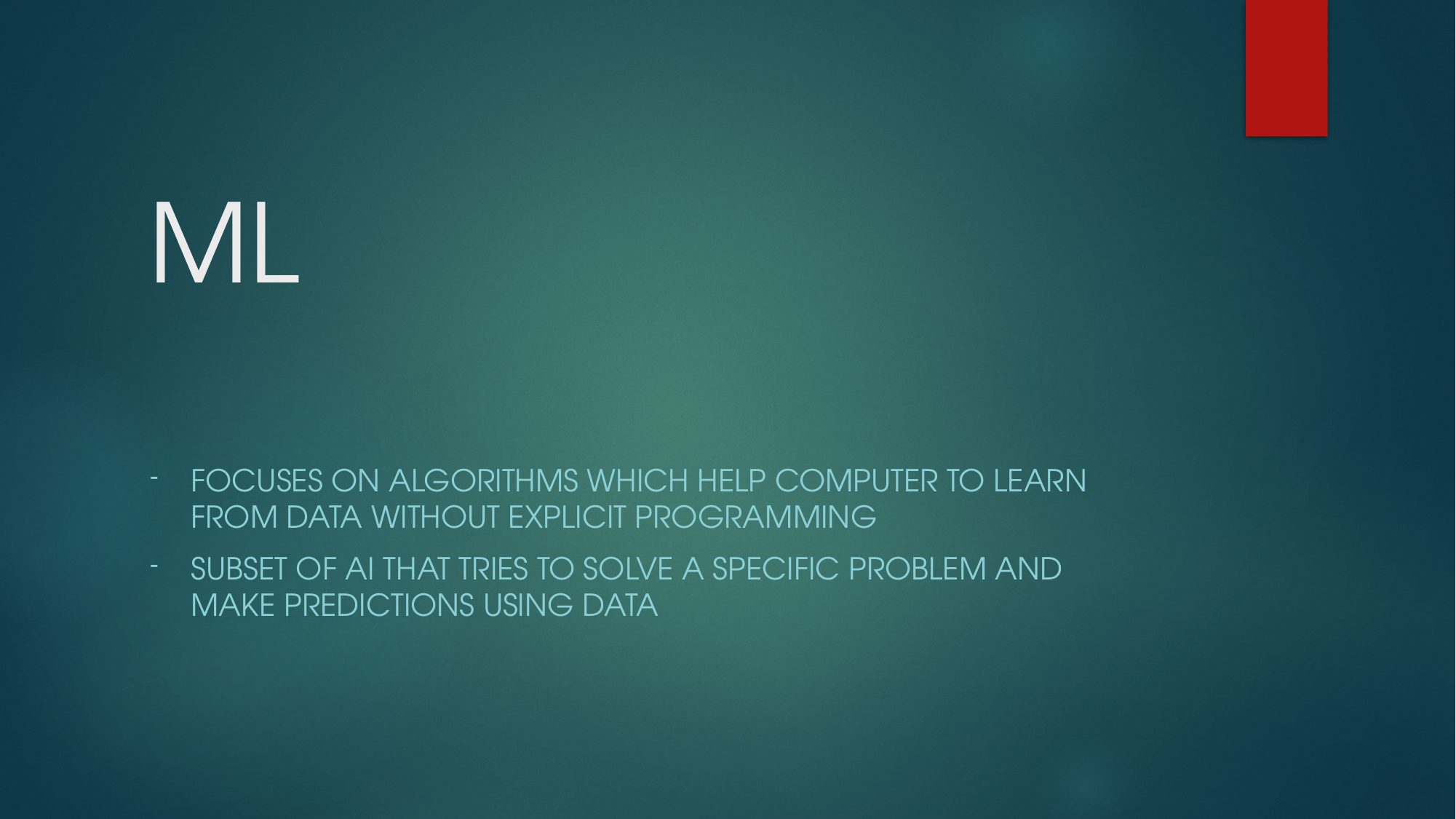

# ML
Focuses on algorithms which help computer to learn from data without explicit programming
Subset of AI that tries to solve a specific problem and make predictions using data